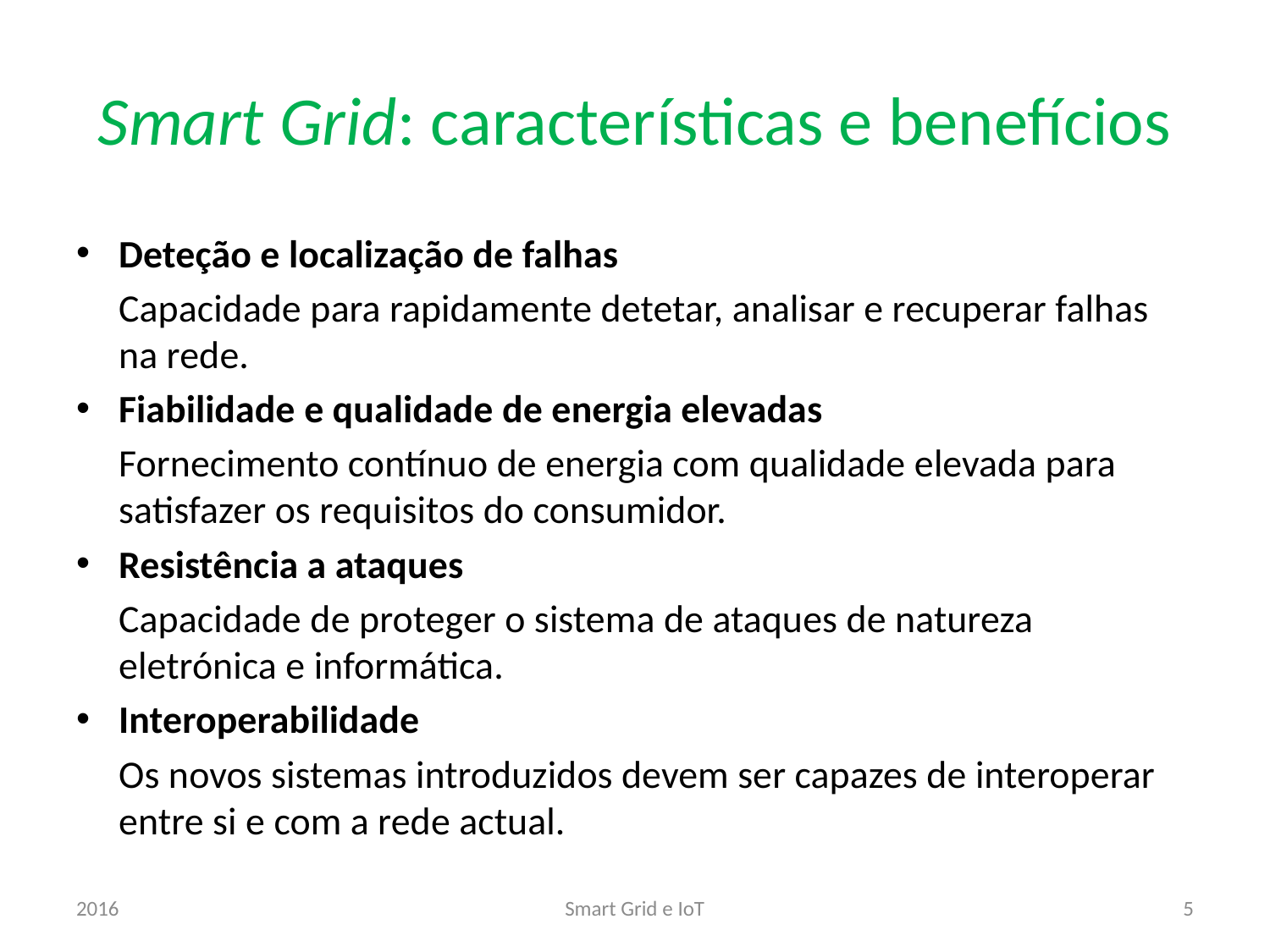

# Smart Grid: características e benefícios
Deteção e localização de falhas
	Capacidade para rapidamente detetar, analisar e recuperar falhas na rede.
Fiabilidade e qualidade de energia elevadas
	Fornecimento contínuo de energia com qualidade elevada para satisfazer os requisitos do consumidor.
Resistência a ataques
	Capacidade de proteger o sistema de ataques de natureza eletrónica e informática.
Interoperabilidade
	Os novos sistemas introduzidos devem ser capazes de interoperar entre si e com a rede actual.

2016
Smart Grid e IoT
5